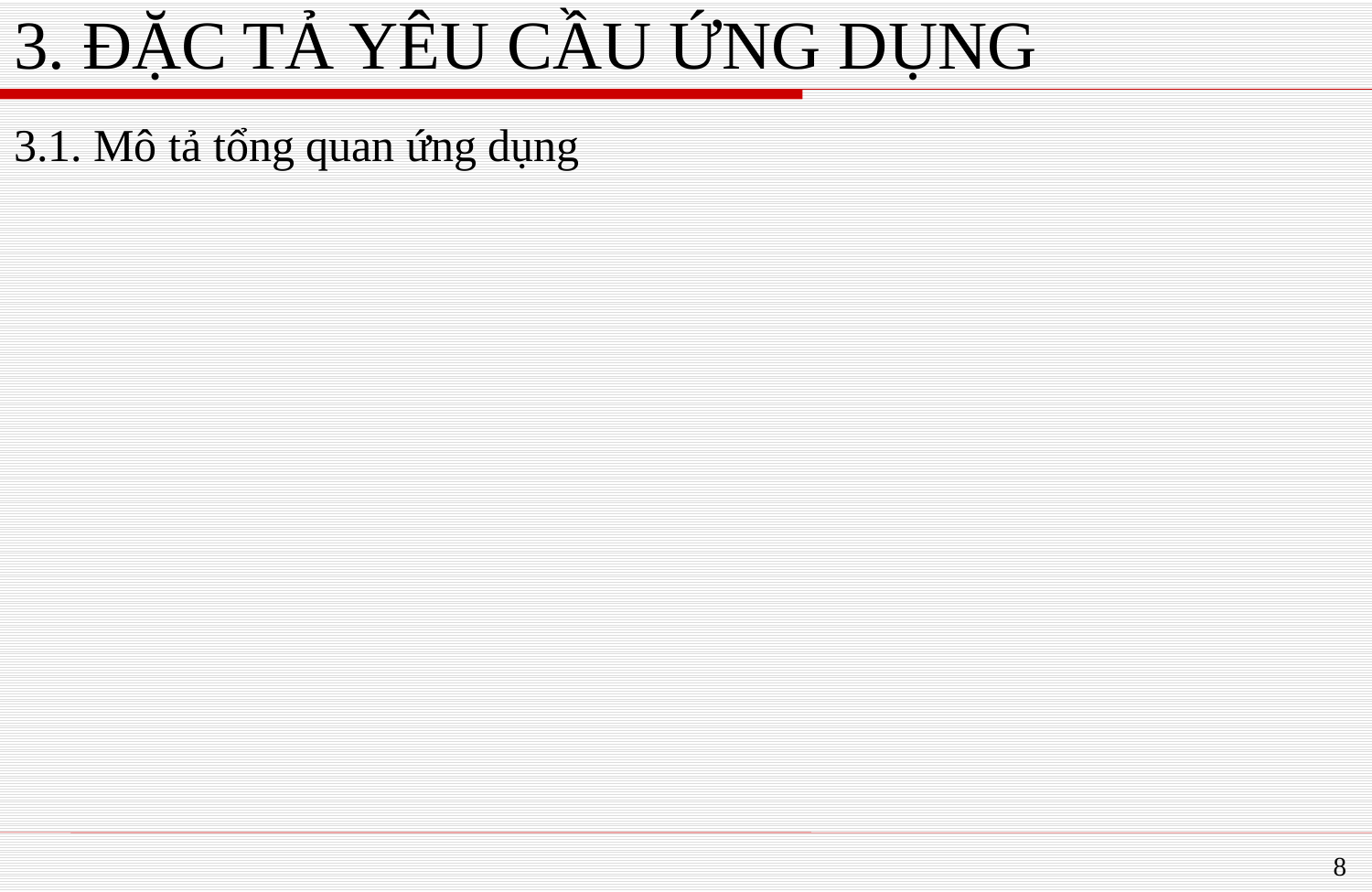

# 3. ĐẶC TẢ YÊU CẦU ỨNG DỤNG
3.1. Mô tả tổng quan ứng dụng

8